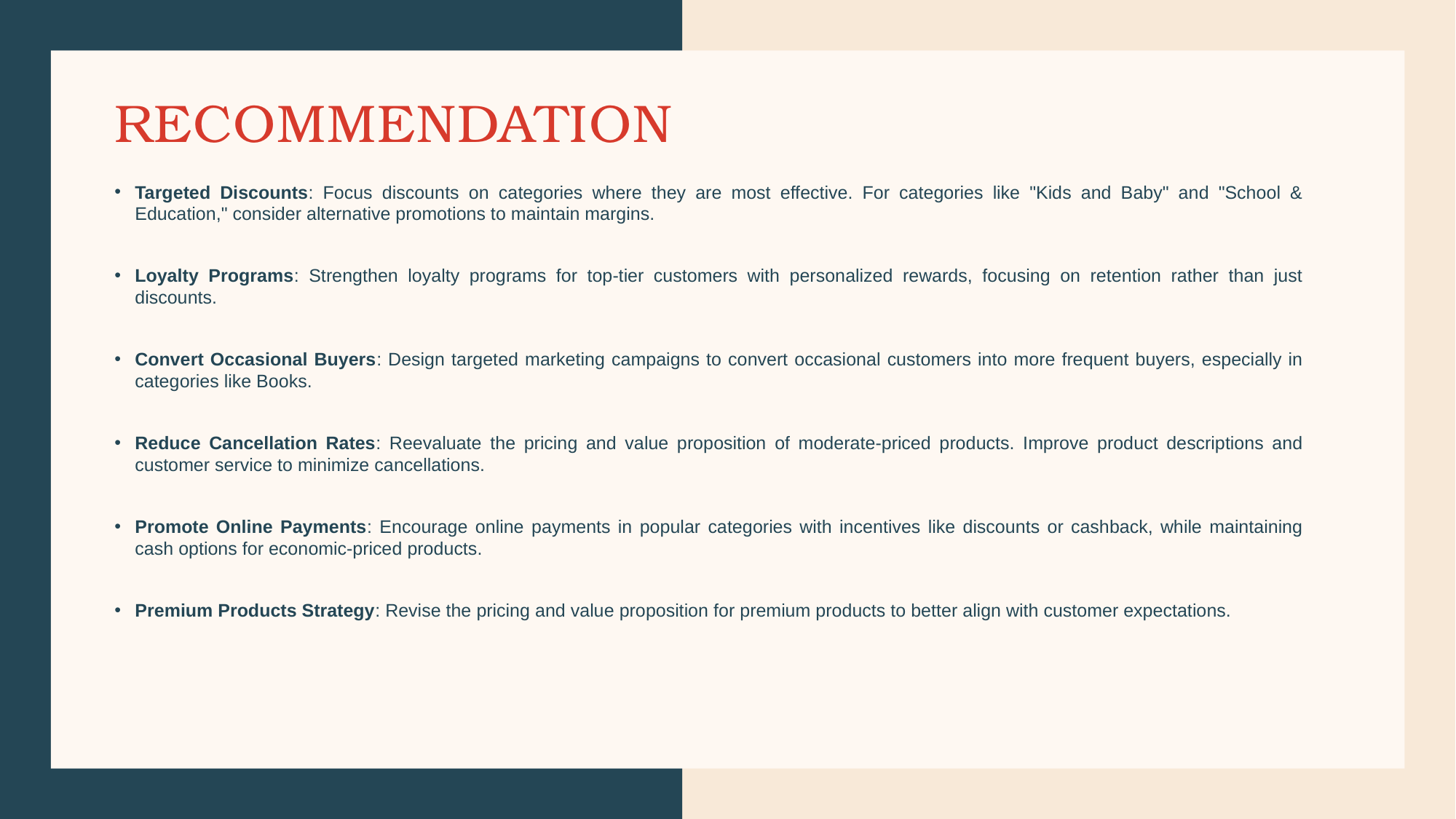

# recommendation
Targeted Discounts: Focus discounts on categories where they are most effective. For categories like "Kids and Baby" and "School & Education," consider alternative promotions to maintain margins.

Loyalty Programs: Strengthen loyalty programs for top-tier customers with personalized rewards, focusing on retention rather than just discounts.

Convert Occasional Buyers: Design targeted marketing campaigns to convert occasional customers into more frequent buyers, especially in categories like Books.

Reduce Cancellation Rates: Reevaluate the pricing and value proposition of moderate-priced products. Improve product descriptions and customer service to minimize cancellations.

Promote Online Payments: Encourage online payments in popular categories with incentives like discounts or cashback, while maintaining cash options for economic-priced products.

Premium Products Strategy: Revise the pricing and value proposition for premium products to better align with customer expectations.